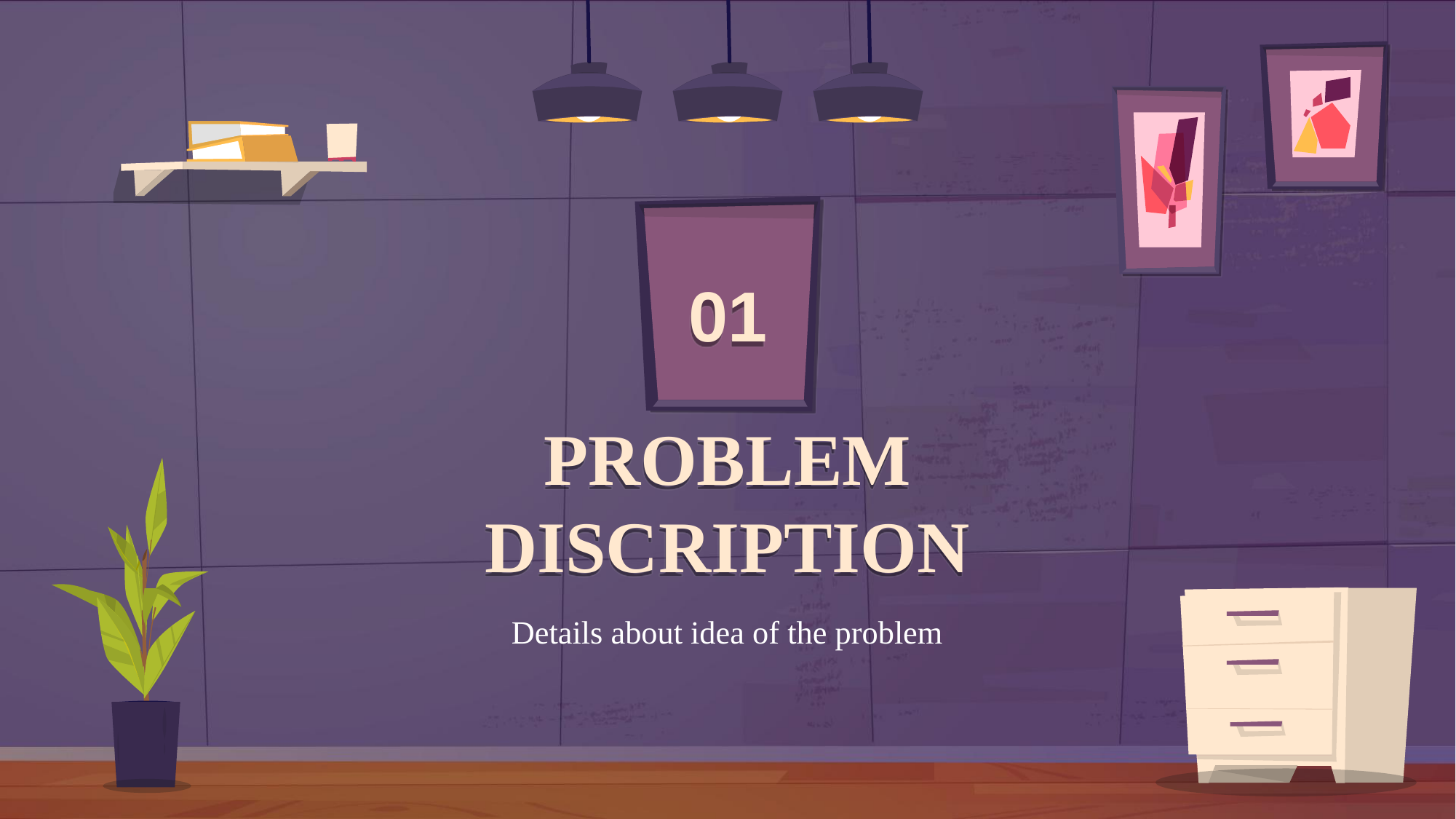

01
# PROBLEM DISCRIPTION
Details about idea of the problem